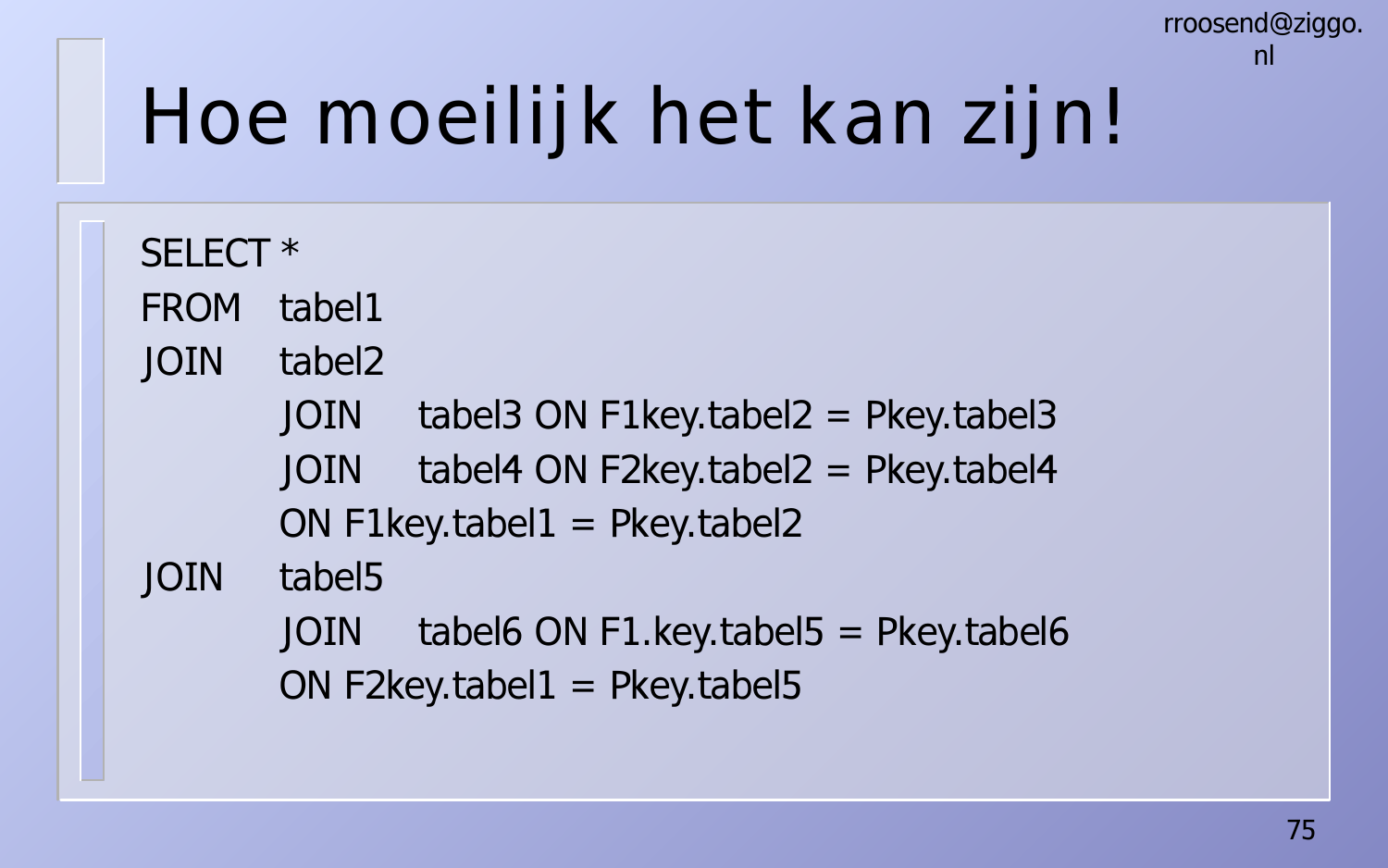

rroosend@ziggo.nl
# Hoe moeilijk het kan zijn!
SELECT	*
FROM	tabel1
JOIN	tabel2
	JOIN 	tabel3 ON F1key.tabel2 = Pkey.tabel3
	JOIN	tabel4 ON F2key.tabel2 = Pkey.tabel4
	ON F1key.tabel1 = Pkey.tabel2
JOIN	tabel5
	JOIN	tabel6 ON F1.key.tabel5 = Pkey.tabel6
	ON F2key.tabel1 = Pkey.tabel5
75